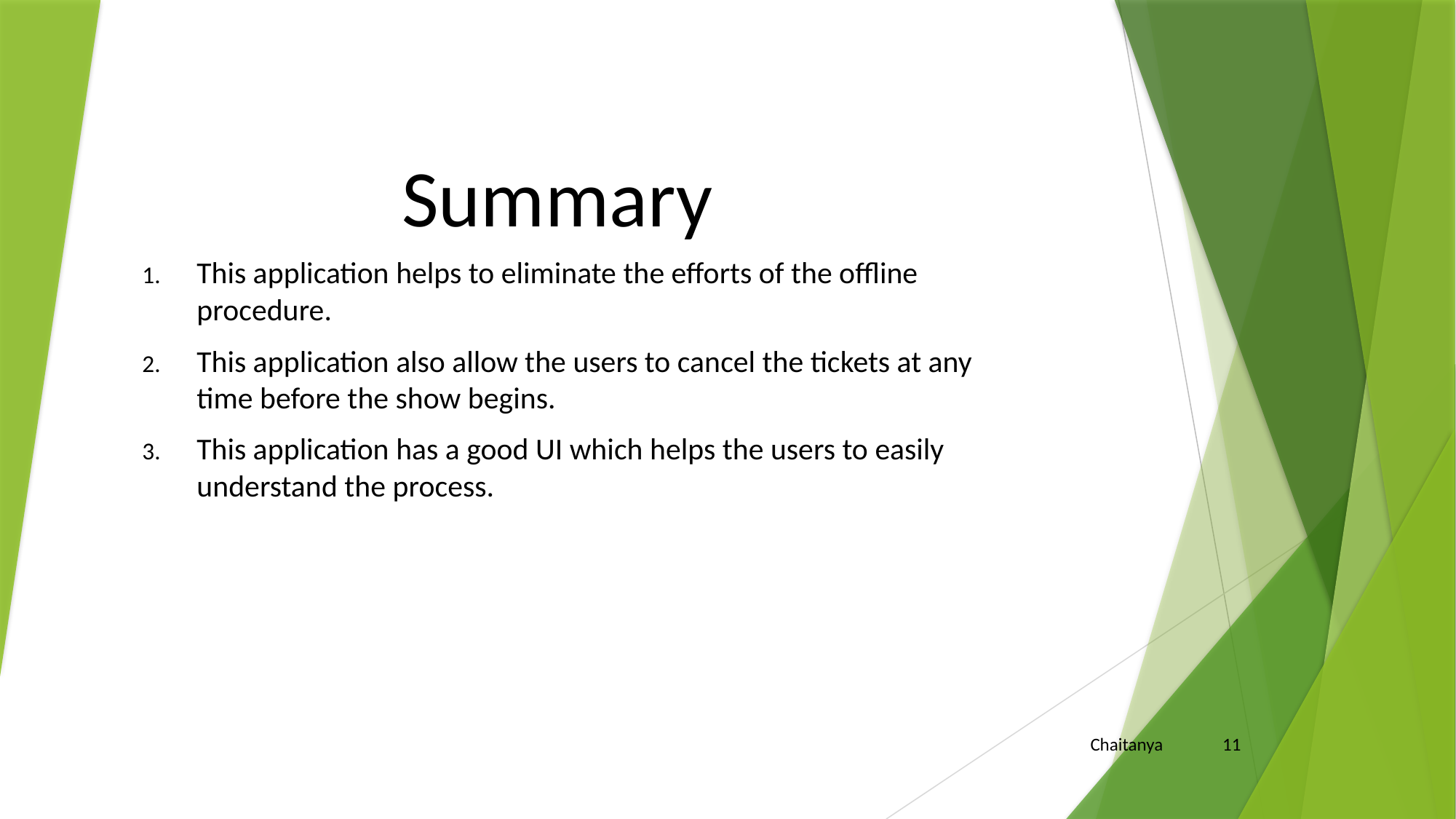

# Summary
This application helps to eliminate the efforts of the offline procedure.
This application also allow the users to cancel the tickets at any time before the show begins.
This application has a good UI which helps the users to easily understand the process.

11
Chaitanya